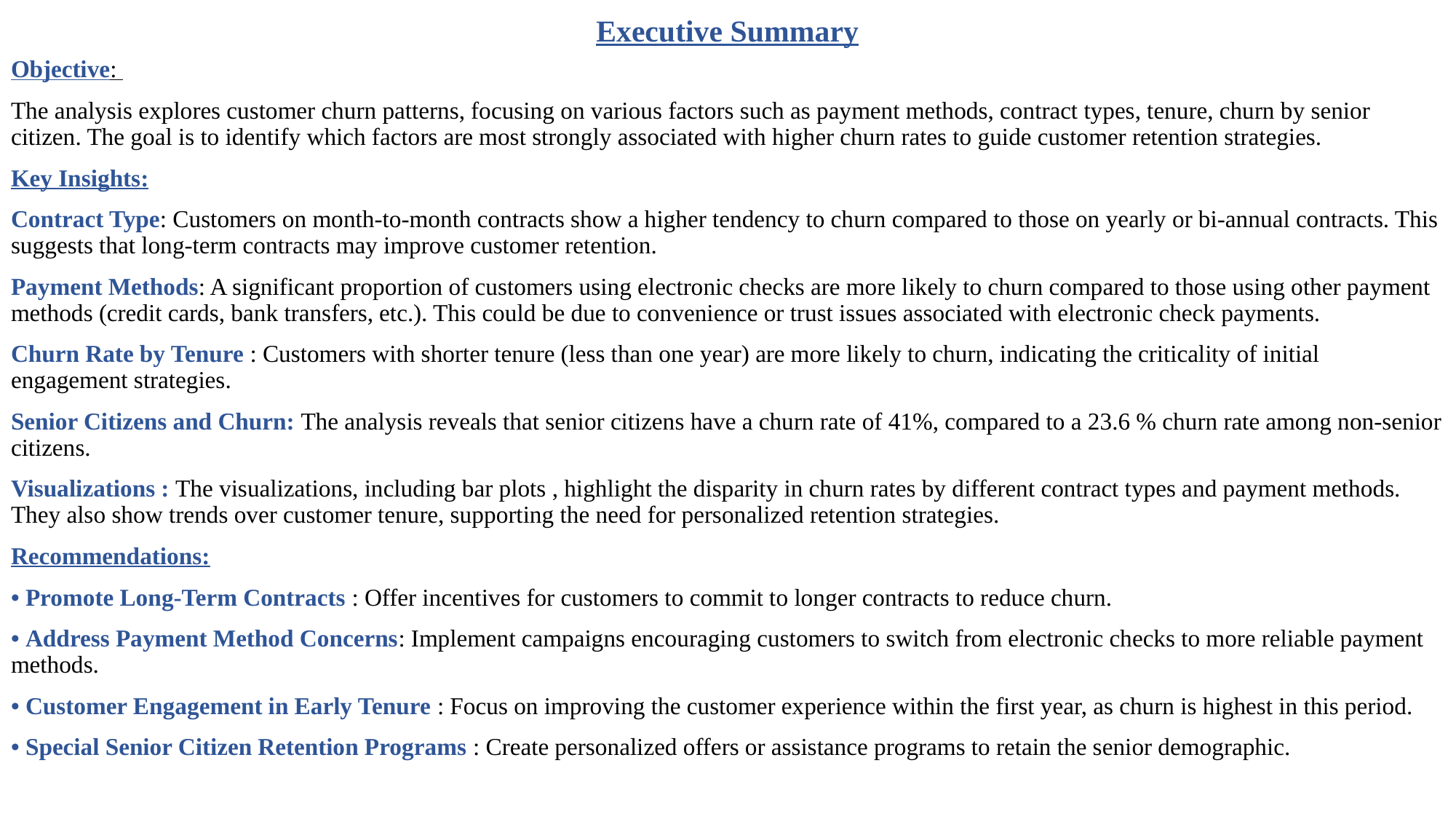

# Executive Summary
Objective:
The analysis explores customer churn patterns, focusing on various factors such as payment methods, contract types, tenure, churn by senior citizen. The goal is to identify which factors are most strongly associated with higher churn rates to guide customer retention strategies.
Key Insights:
Contract Type: Customers on month-to-month contracts show a higher tendency to churn compared to those on yearly or bi-annual contracts. This suggests that long-term contracts may improve customer retention.
Payment Methods: A significant proportion of customers using electronic checks are more likely to churn compared to those using other payment methods (credit cards, bank transfers, etc.). This could be due to convenience or trust issues associated with electronic check payments.
Churn Rate by Tenure : Customers with shorter tenure (less than one year) are more likely to churn, indicating the criticality of initial engagement strategies.
Senior Citizens and Churn: The analysis reveals that senior citizens have a churn rate of 41%, compared to a 23.6 % churn rate among non-senior citizens.
Visualizations : The visualizations, including bar plots , highlight the disparity in churn rates by different contract types and payment methods. They also show trends over customer tenure, supporting the need for personalized retention strategies.
Recommendations:
• Promote Long-Term Contracts : Offer incentives for customers to commit to longer contracts to reduce churn.
• Address Payment Method Concerns: Implement campaigns encouraging customers to switch from electronic checks to more reliable payment methods.
• Customer Engagement in Early Tenure : Focus on improving the customer experience within the first year, as churn is highest in this period.
• Special Senior Citizen Retention Programs : Create personalized offers or assistance programs to retain the senior demographic.